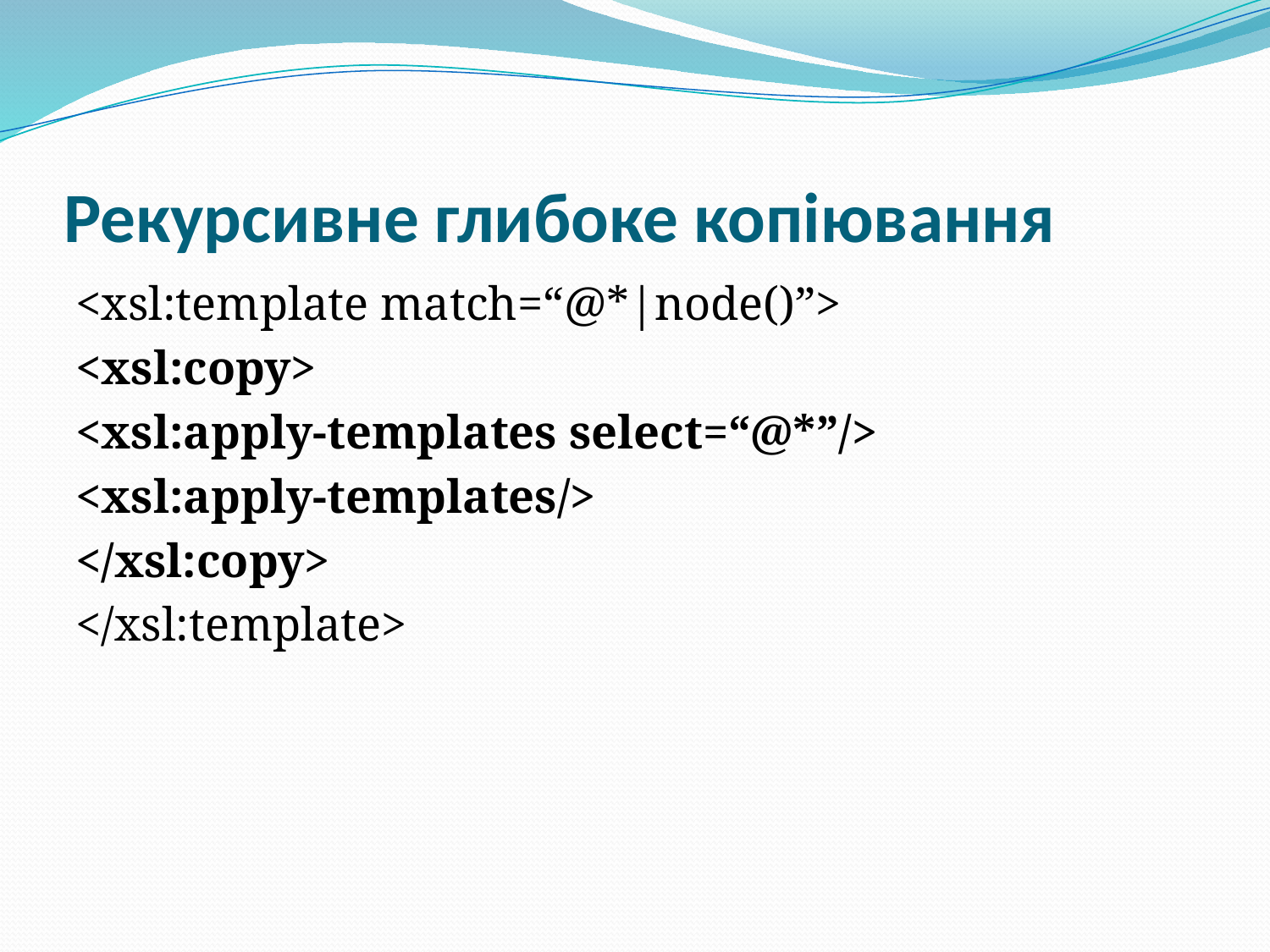

# Рекурсивне глибоке копіювання
<xsl:template match=“@*|node()”>
<xsl:copy>
<xsl:apply-templates select=“@*”/>
<xsl:apply-templates/>
</xsl:copy>
</xsl:template>